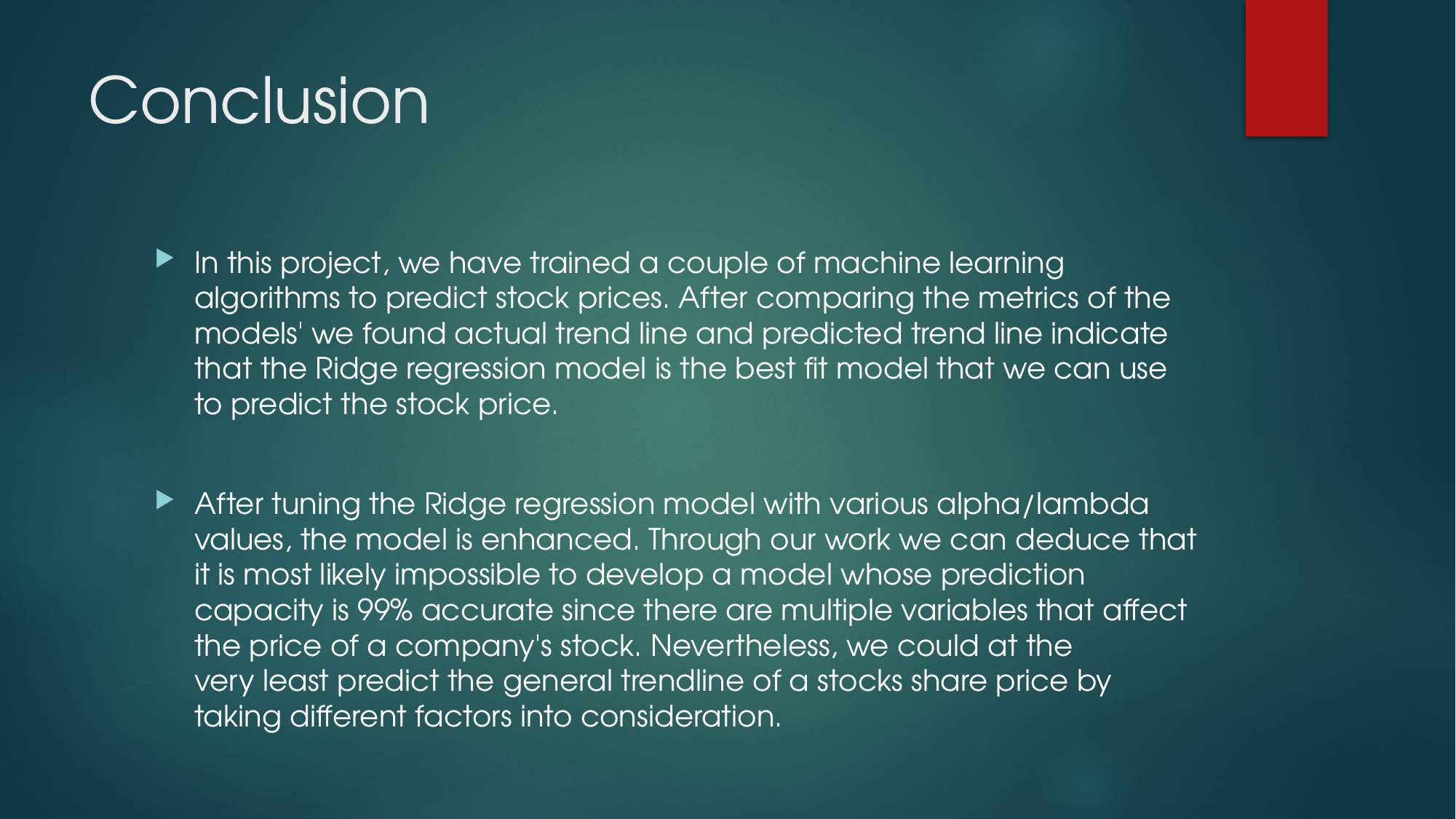

# Conclusion
In this project, we have trained a couple of machine learning algorithms to predict stock prices. After comparing the metrics of the models' we found actual trend line and predicted trend line indicate that the Ridge regression model is the best fit model that we can use to predict the stock price.

After tuning the Ridge regression model with various alpha/lambda values, the model is enhanced. Through our work we can deduce that it is most likely impossible to develop a model whose prediction capacity is 99% accurate since there are multiple variables that affect the price of a company's stock. Nevertheless, we could at the very least predict the general trendline of a stocks share price by taking different factors into consideration.